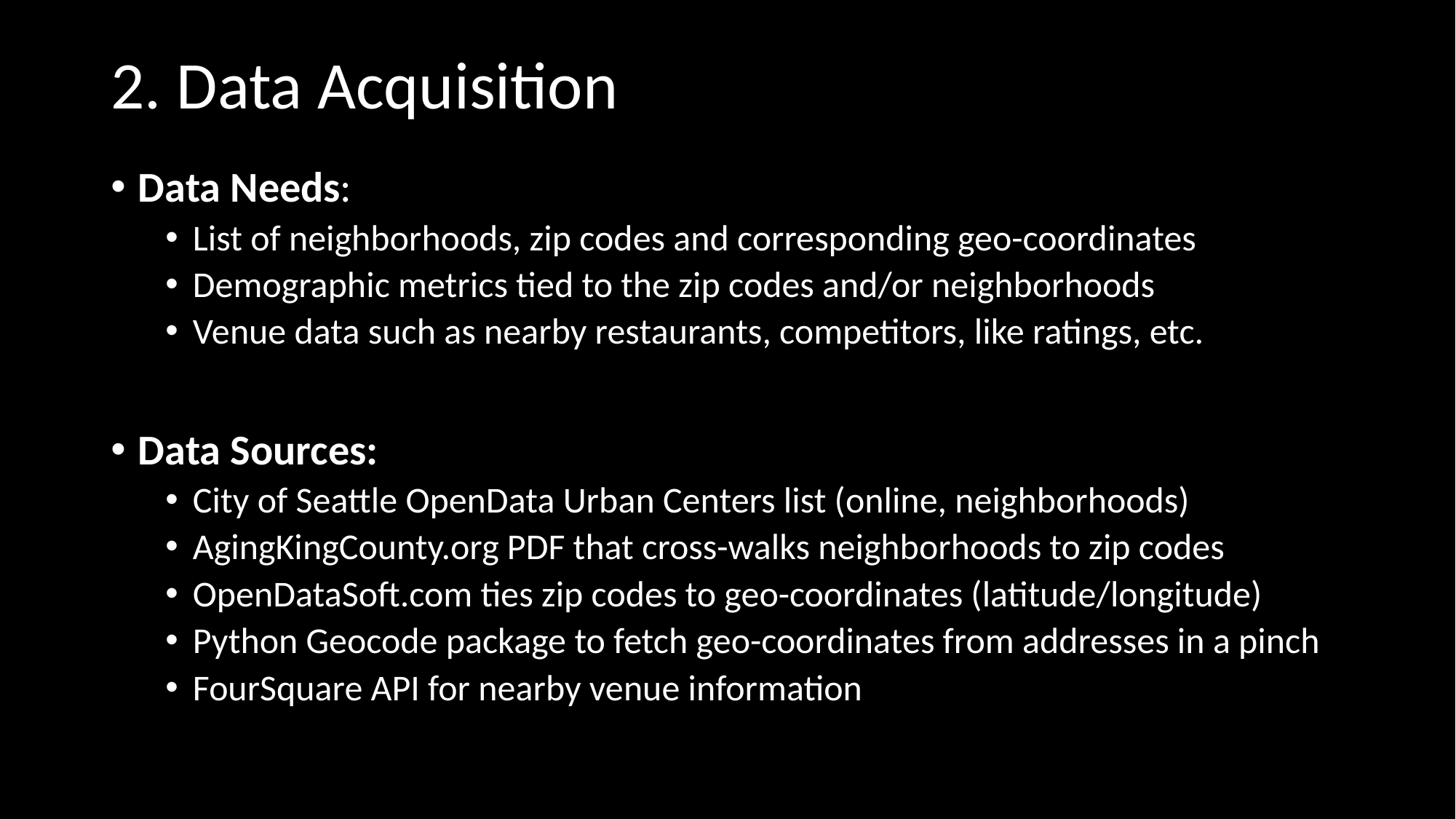

# 2. Data Acquisition
Data Needs:
List of neighborhoods, zip codes and corresponding geo-coordinates
Demographic metrics tied to the zip codes and/or neighborhoods
Venue data such as nearby restaurants, competitors, like ratings, etc.

Data Sources:
City of Seattle OpenData Urban Centers list (online, neighborhoods)
AgingKingCounty.org PDF that cross-walks neighborhoods to zip codes
OpenDataSoft.com ties zip codes to geo-coordinates (latitude/longitude)
Python Geocode package to fetch geo-coordinates from addresses in a pinch
FourSquare API for nearby venue information